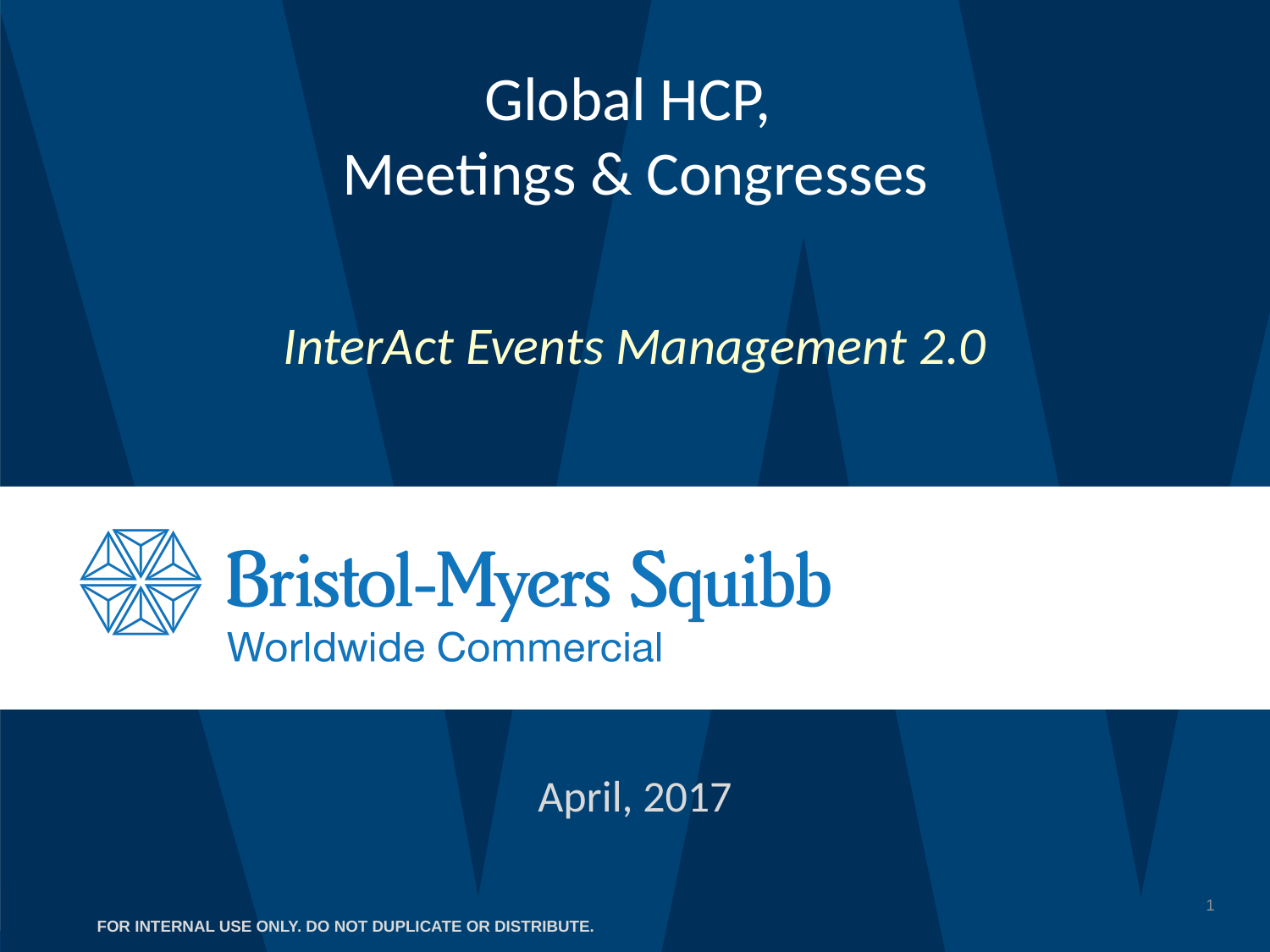

Global HCP,
Meetings & Congresses

InterAct Events Management 2.0
April, 2017
1